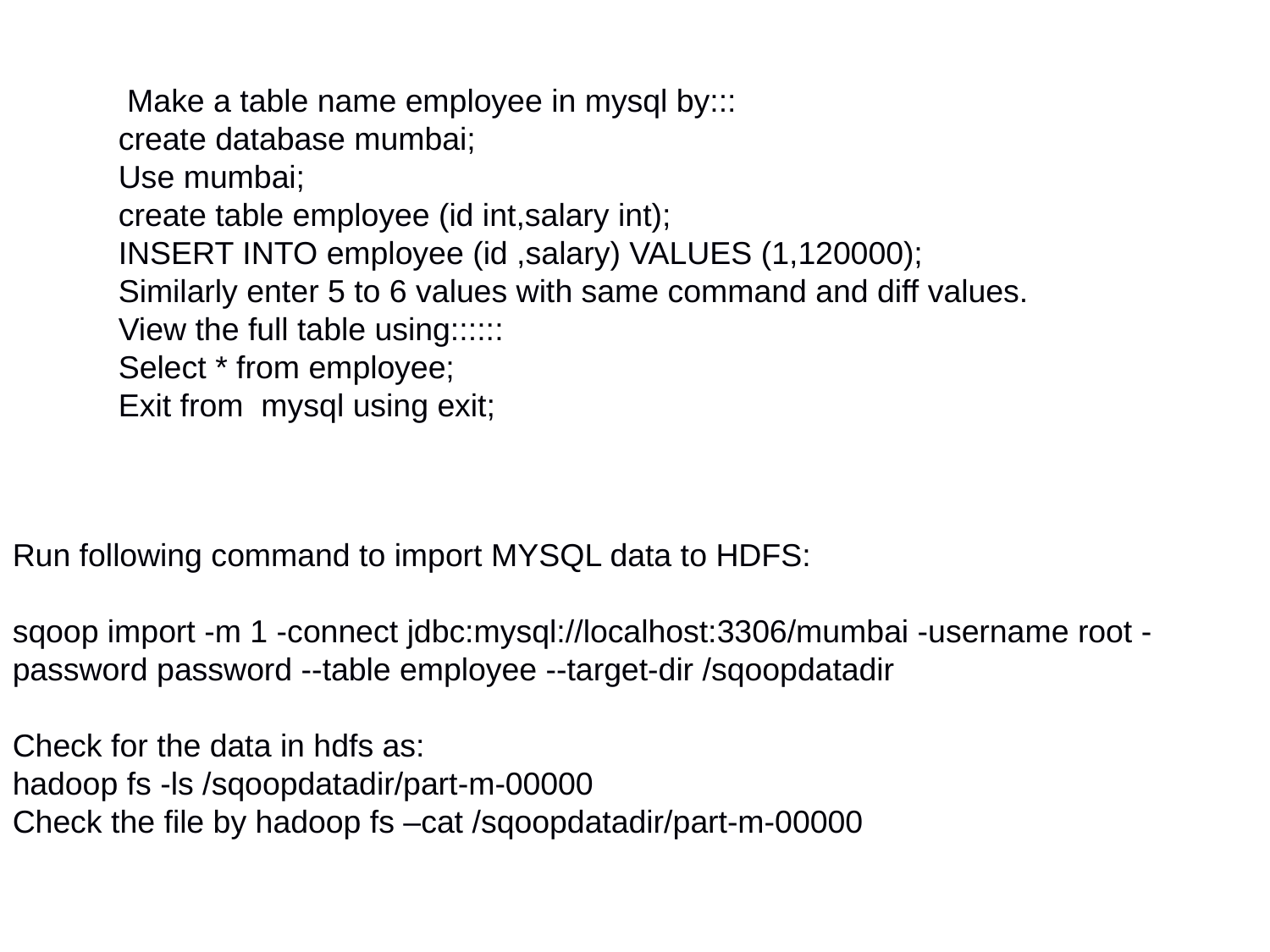

Make a table name employee in mysql by:::
create database mumbai;
Use mumbai;
create table employee (id int,salary int);
INSERT INTO employee (id ,salary) VALUES (1,120000);
Similarly enter 5 to 6 values with same command and diff values.
View the full table using::::::
Select * from employee;
Exit from  mysql using exit;

Run following command to import MYSQL data to HDFS:
sqoop import -m 1 -connect jdbc:mysql://localhost:3306/mumbai -username root -password password --table employee --target-dir /sqoopdatadir
Check for the data in hdfs as:
hadoop fs -ls /sqoopdatadir/part-m-00000
Check the file by hadoop fs –cat /sqoopdatadir/part-m-00000